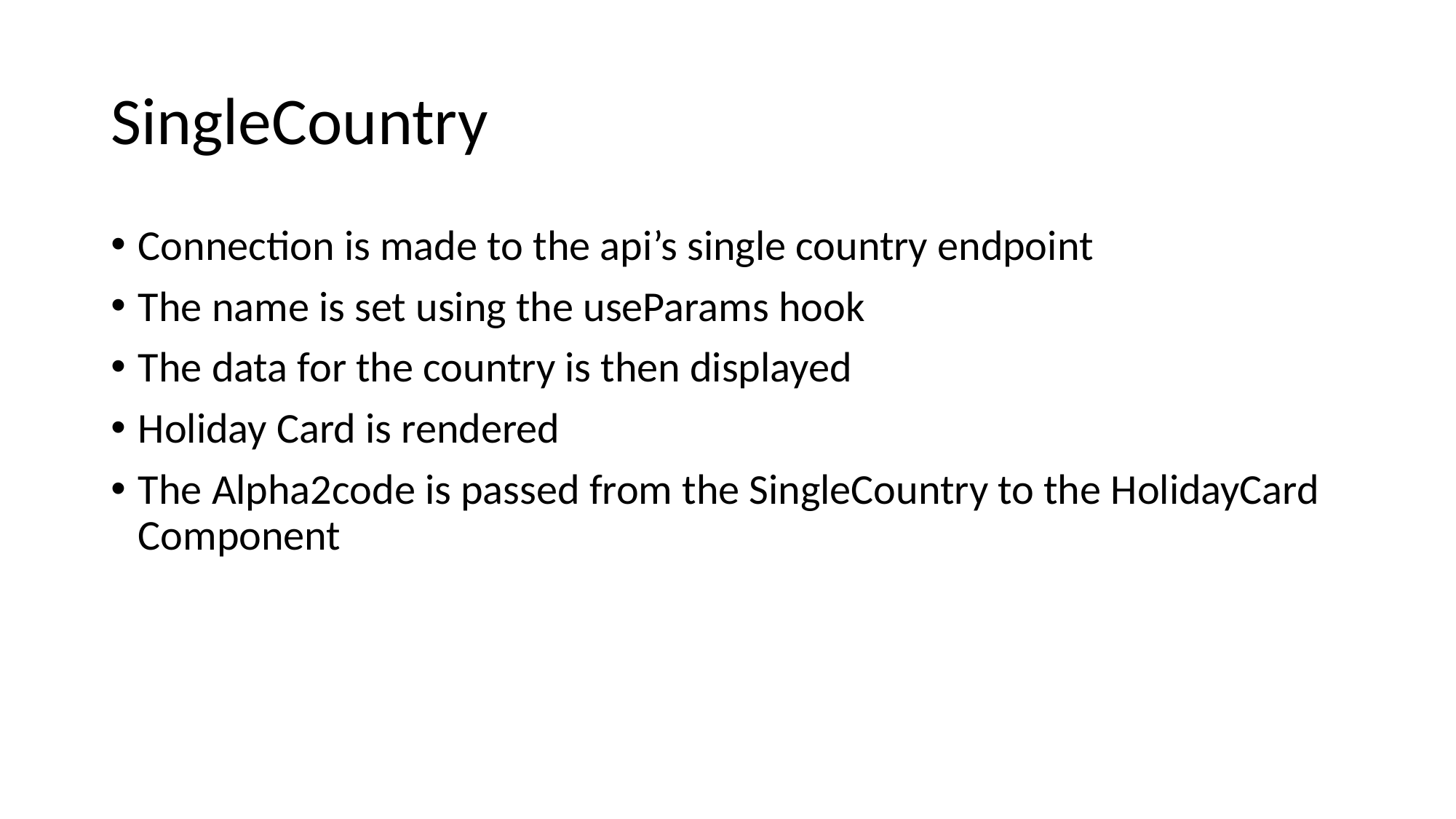

# SingleCountry
Connection is made to the api’s single country endpoint
The name is set using the useParams hook
The data for the country is then displayed
Holiday Card is rendered
The Alpha2code is passed from the SingleCountry to the HolidayCard Component